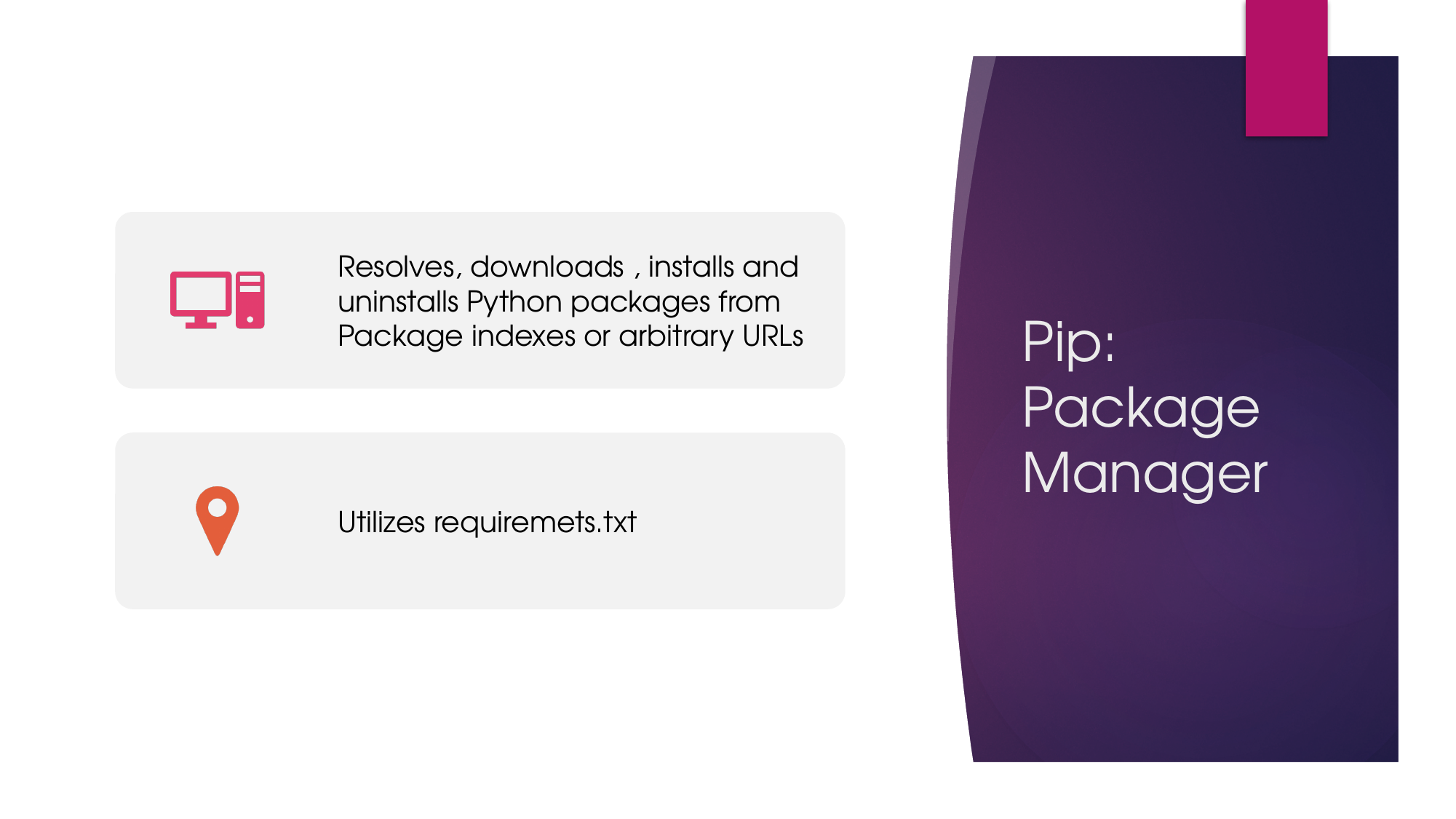

Resolves, downloads , installs and uninstalls Python packages from Package indexes or arbitrary URLs
Utilizes requiremets.txt
# Pip: Package Manager